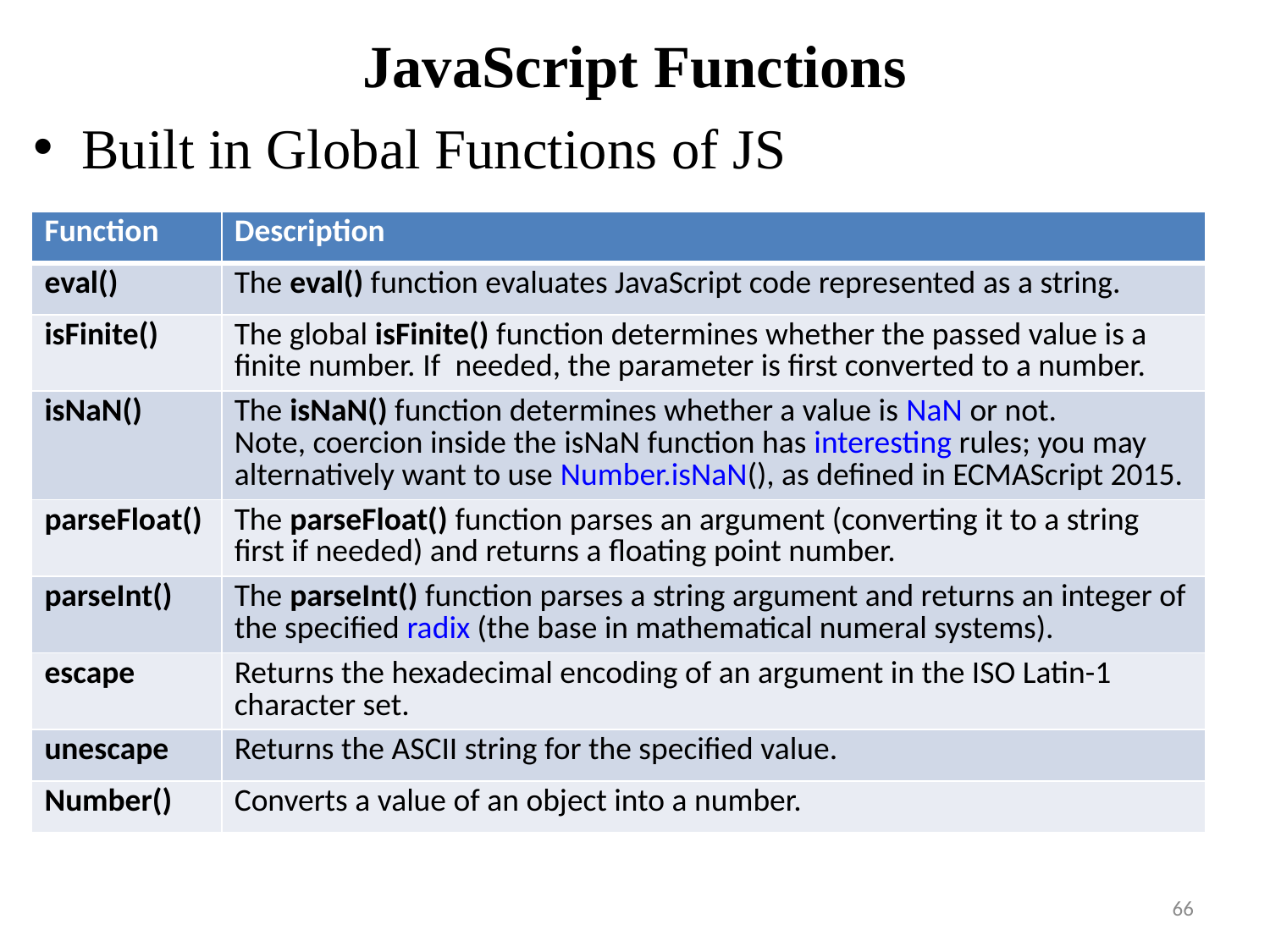

# JavaScript Functions
Built in Global Functions of JS

| Function | Description |
| --- | --- |
| eval() | The eval() function evaluates JavaScript code represented as a string. |
| isFinite() | The global isFinite() function determines whether the passed value is a finite number. If  needed, the parameter is first converted to a number. |
| isNaN() | The isNaN() function determines whether a value is NaN or not. Note, coercion inside the isNaN function has interesting rules; you may alternatively want to use Number.isNaN(), as defined in ECMAScript 2015. |
| parseFloat() | The parseFloat() function parses an argument (converting it to a string first if needed) and returns a floating point number. |
| parseInt() | The parseInt() function parses a string argument and returns an integer of the specified radix (the base in mathematical numeral systems). |
| escape | Returns the hexadecimal encoding of an argument in the ISO Latin-1 character set. |
| unescape | Returns the ASCII string for the specified value. |
| Number() | Converts a value of an object into a number. |

66